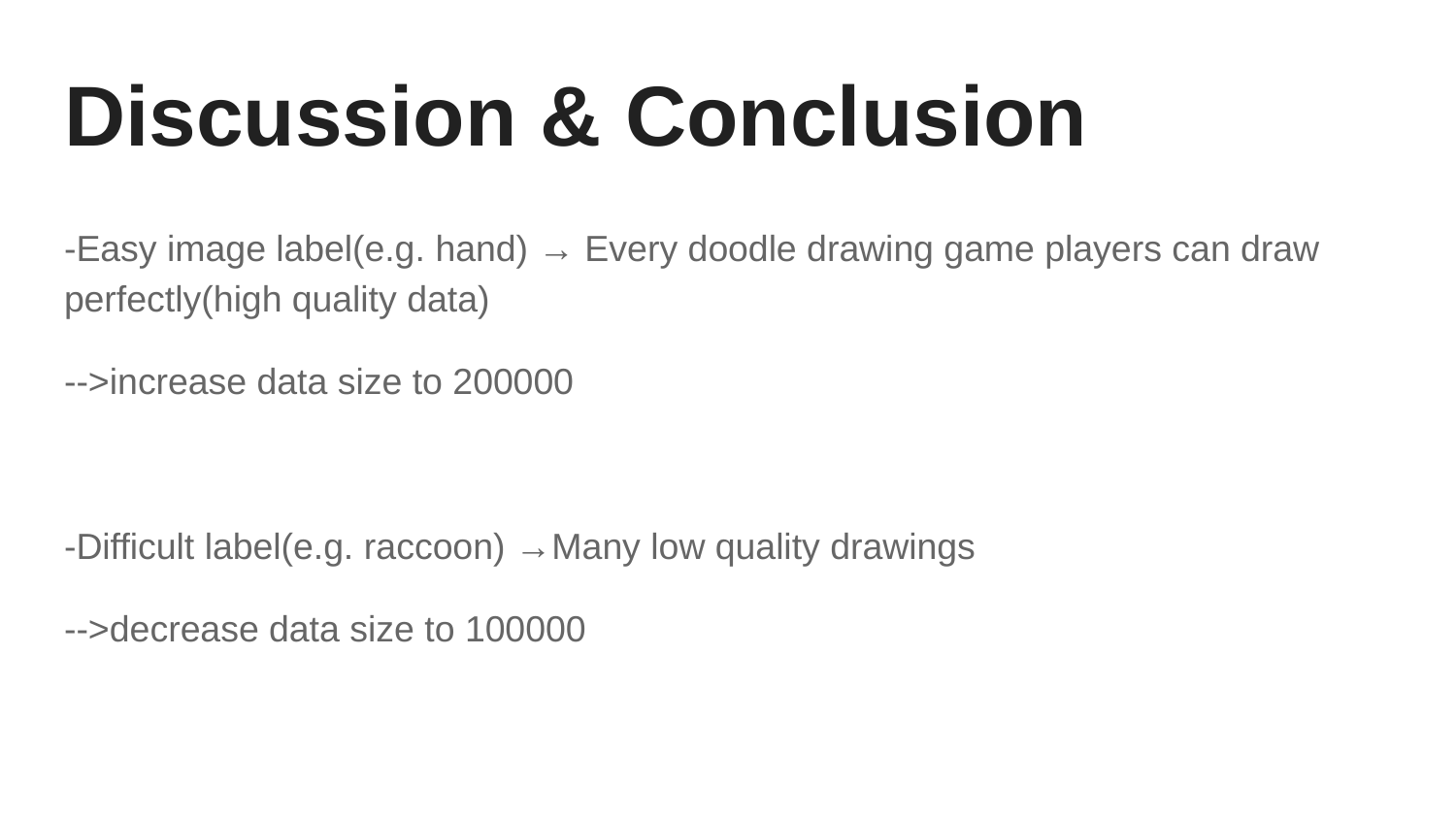

# Discussion & Conclusion
-Easy image label(e.g. hand) → Every doodle drawing game players can draw perfectly(high quality data)
-->increase data size to 200000

-Difficult label(e.g. raccoon) →Many low quality drawings
-->decrease data size to 100000